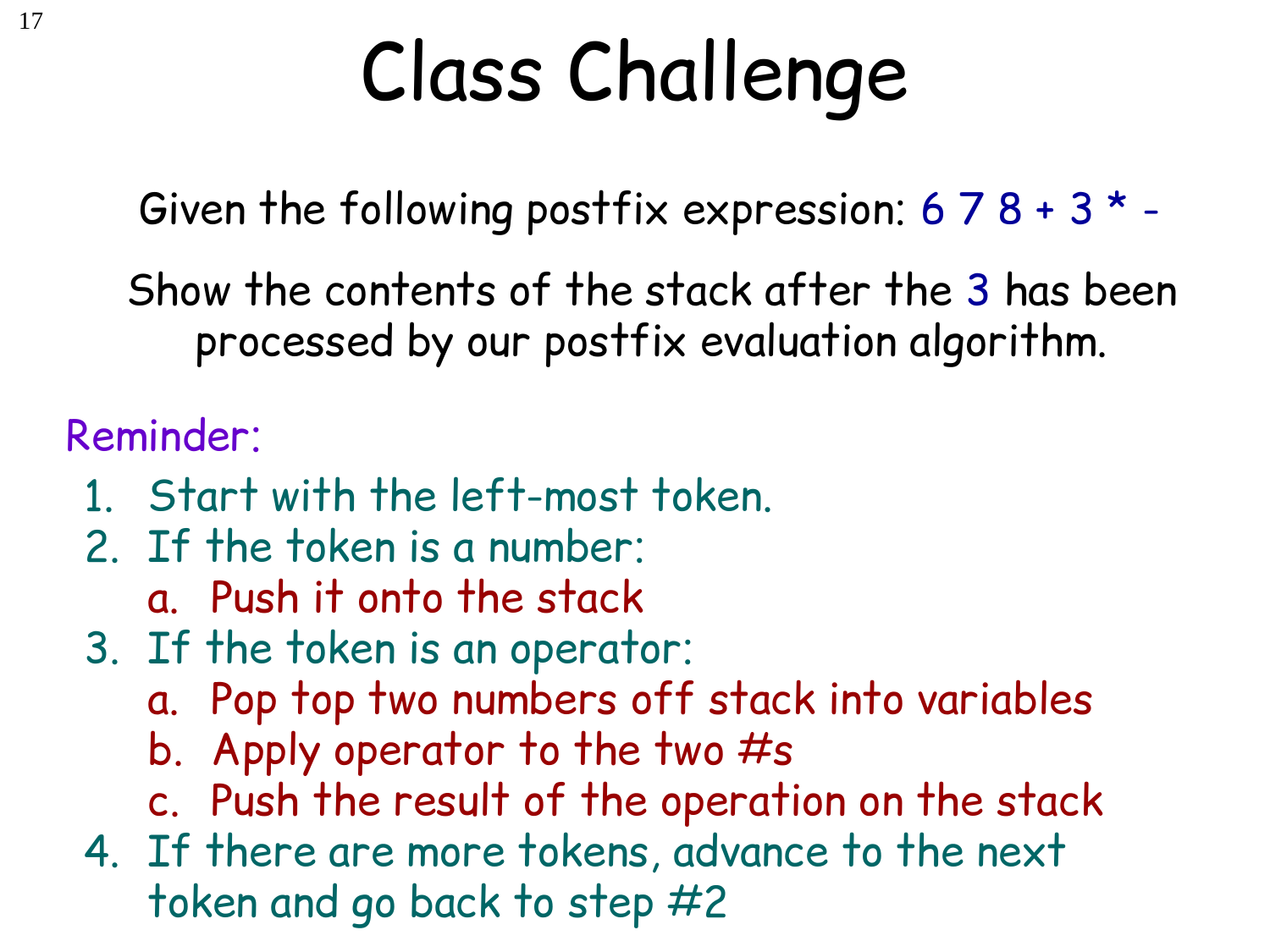

# Class Challenge
17
Given the following postfix expression: 6 7 8 + 3 * -
Show the contents of the stack after the 3 has been processed by our postfix evaluation algorithm.
Reminder:
Start with the left-most token.
If the token is a number:
Push it onto the stack
If the token is an operator:
Pop top two numbers off stack into variables
Apply operator to the two #s
Push the result of the operation on the stack
If there are more tokens, advance to the next token and go back to step #2